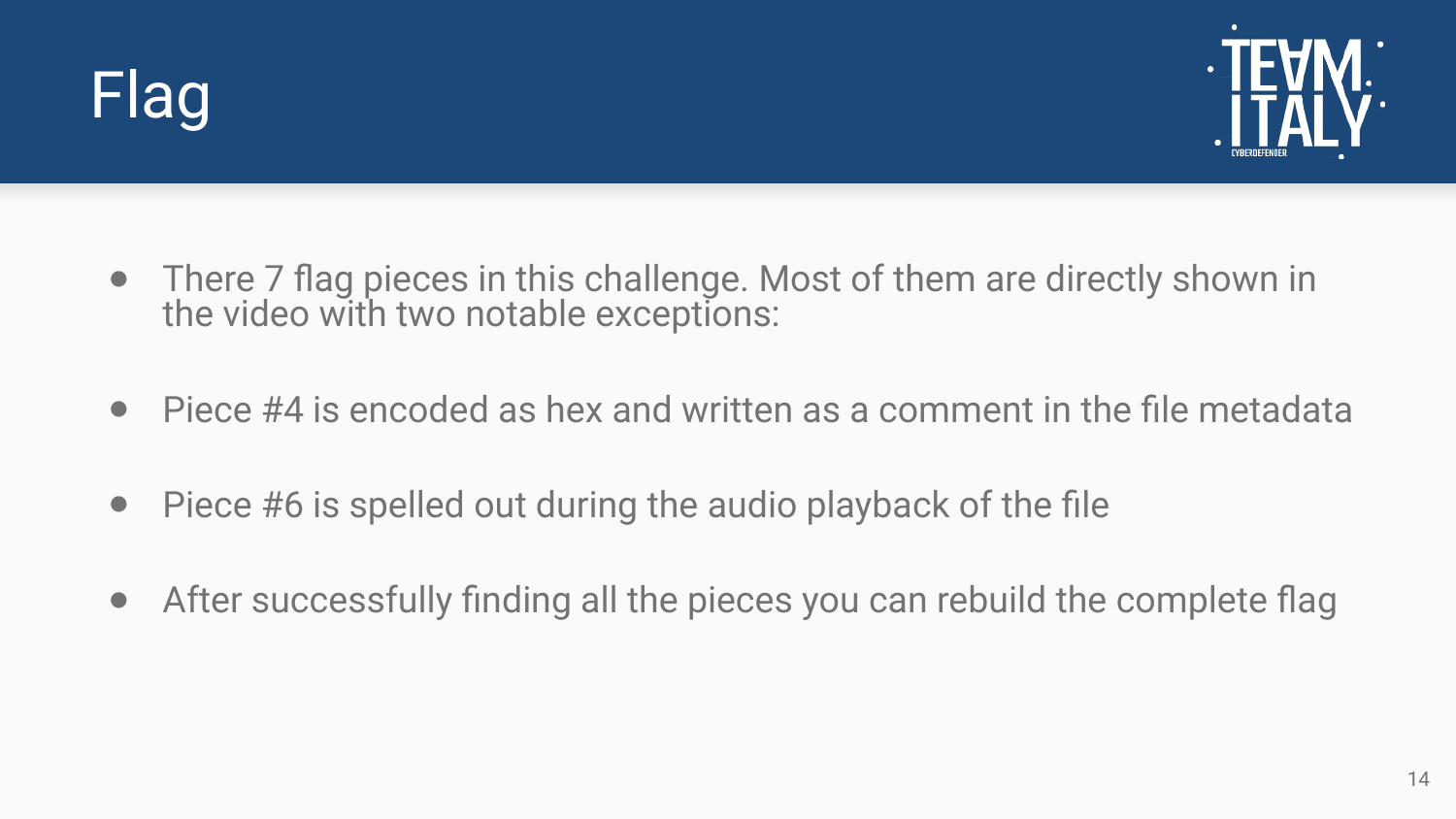

# Flag
There 7 flag pieces in this challenge. Most of them are directly shown in the video with two notable exceptions:
Piece #4 is encoded as hex and written as a comment in the file metadata
Piece #6 is spelled out during the audio playback of the file
After successfully finding all the pieces you can rebuild the complete flag
14